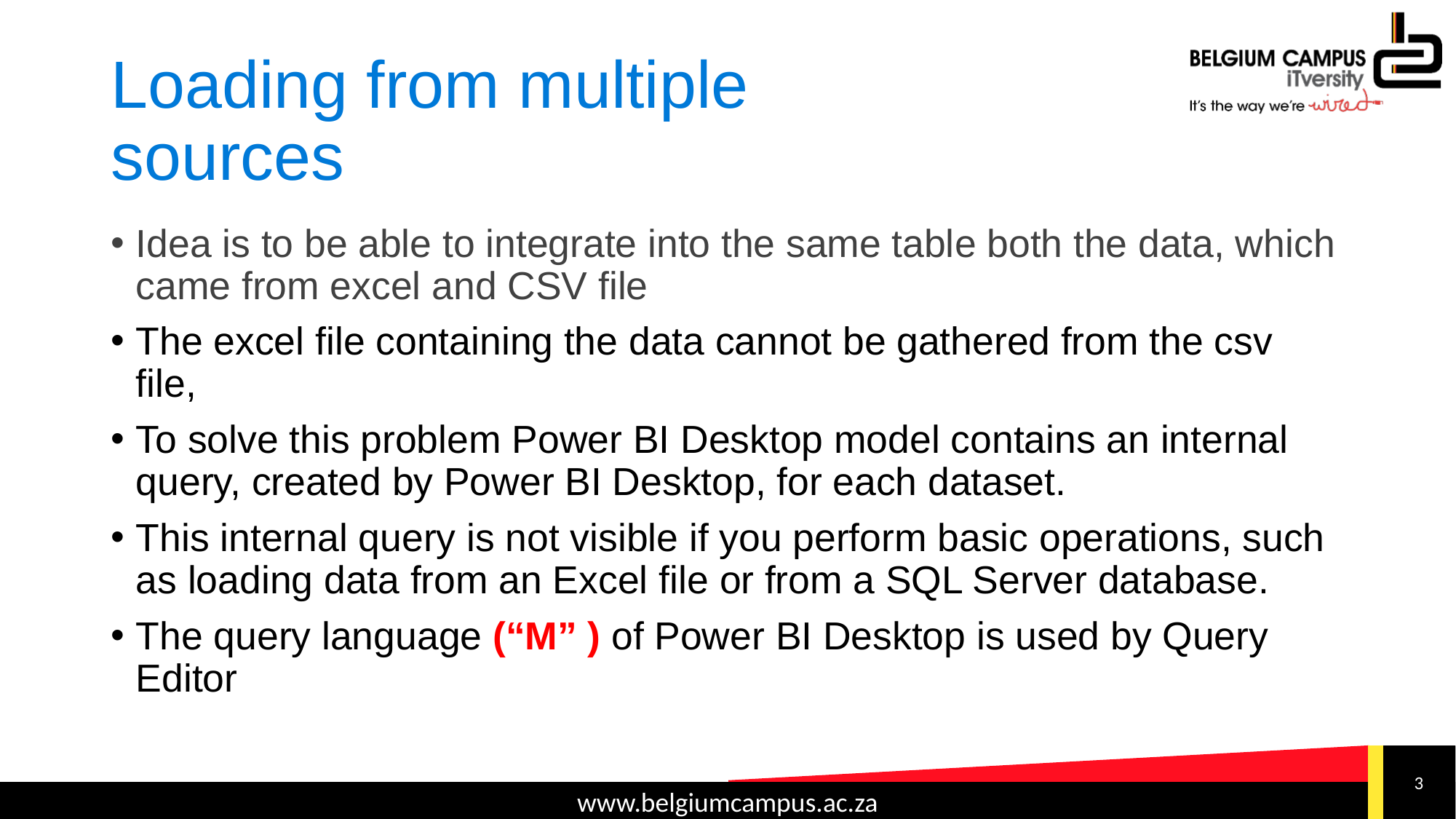

# Loading from multiple sources
Idea is to be able to integrate into the same table both the data, which came from excel and CSV file
The excel file containing the data cannot be gathered from the csv file,
To solve this problem Power BI Desktop model contains an internal query, created by Power BI Desktop, for each dataset.
This internal query is not visible if you perform basic operations, such as loading data from an Excel file or from a SQL Server database.
The query language (“M” ) of Power BI Desktop is used by Query Editor